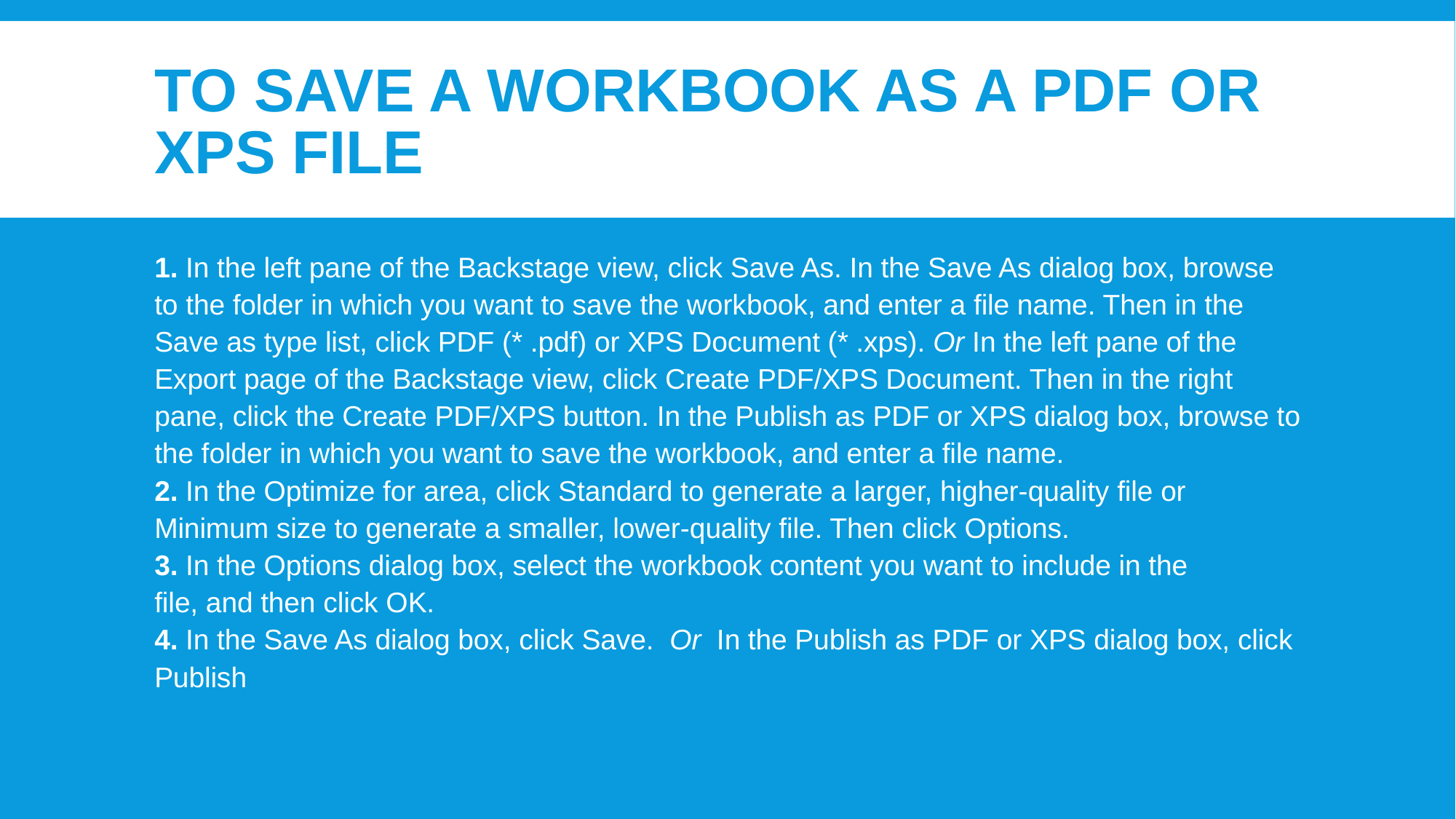

# To save a workbook as a PDF or XPS file
1. In the left pane of the Backstage view, click Save As. In the Save As dialog box, browse to the folder in which you want to save the workbook, and enter a file name. Then in the Save as type list, click PDF (* .pdf) or XPS Document (* .xps). Or In the left pane of the Export page of the Backstage view, click Create PDF/XPS Document. Then in the right pane, click the Create PDF/XPS button. In the Publish as PDF or XPS dialog box, browse to the folder in which you want to save the workbook, and enter a file name.
2. In the Optimize for area, click Standard to generate a larger, higher-quality file or
Minimum size to generate a smaller, lower-quality file. Then click Options.
3. In the Options dialog box, select the workbook content you want to include in the
file, and then click OK.
4. In the Save As dialog box, click Save.  Or  In the Publish as PDF or XPS dialog box, click Publish